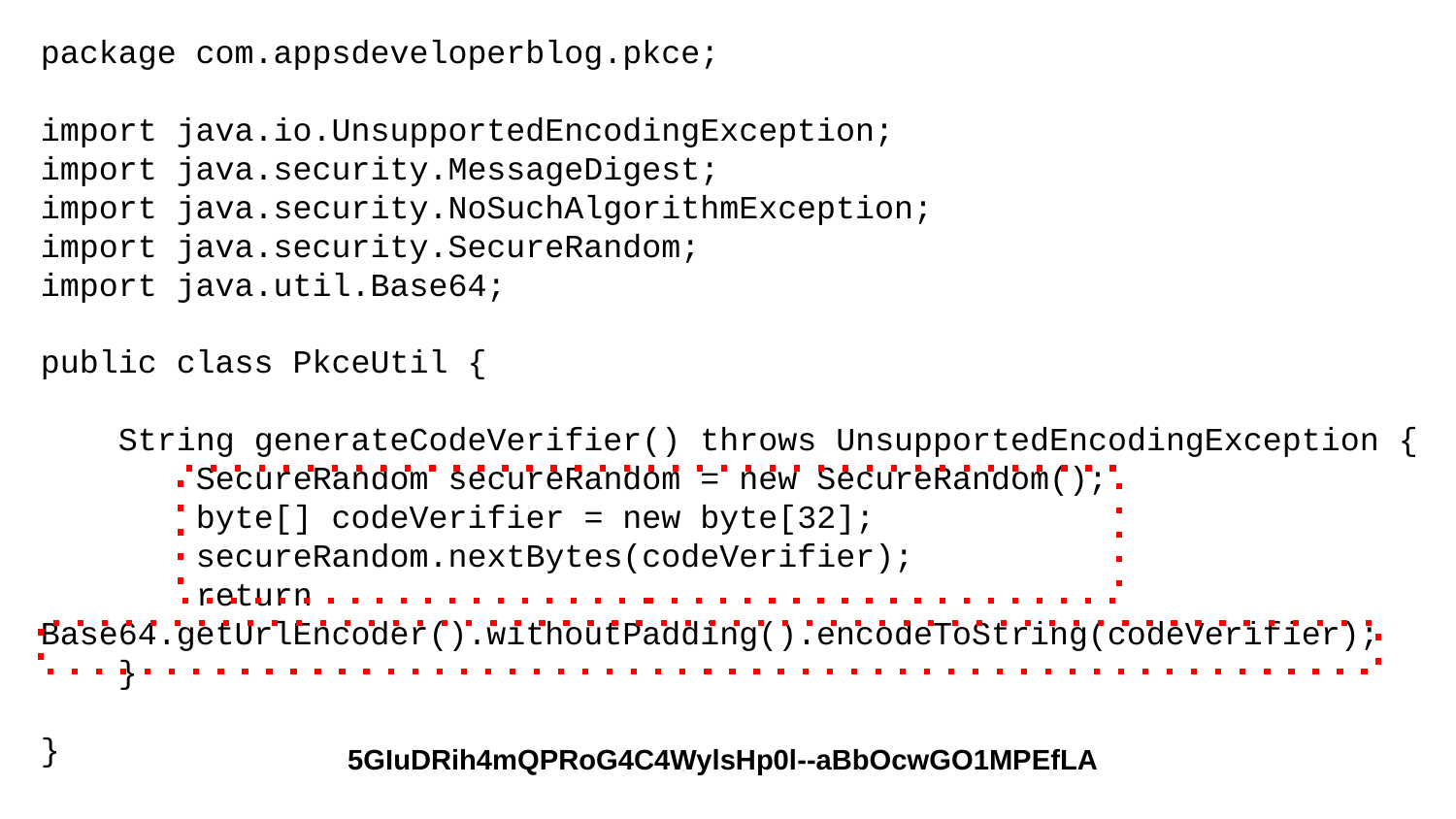

package com.appsdeveloperblog.pkce;

import java.io.UnsupportedEncodingException;
import java.security.MessageDigest;
import java.security.NoSuchAlgorithmException;
import java.security.SecureRandom;
import java.util.Base64;

public class PkceUtil {

    String generateCodeVerifier() throws UnsupportedEncodingException {
        SecureRandom secureRandom = new SecureRandom();
        byte[] codeVerifier = new byte[32];
        secureRandom.nextBytes(codeVerifier);
        return Base64.getUrlEncoder().withoutPadding().encodeToString(codeVerifier);
    }

}

5GIuDRih4mQPRoG4C4WylsHp0l--aBbOcwGO1MPEfLA